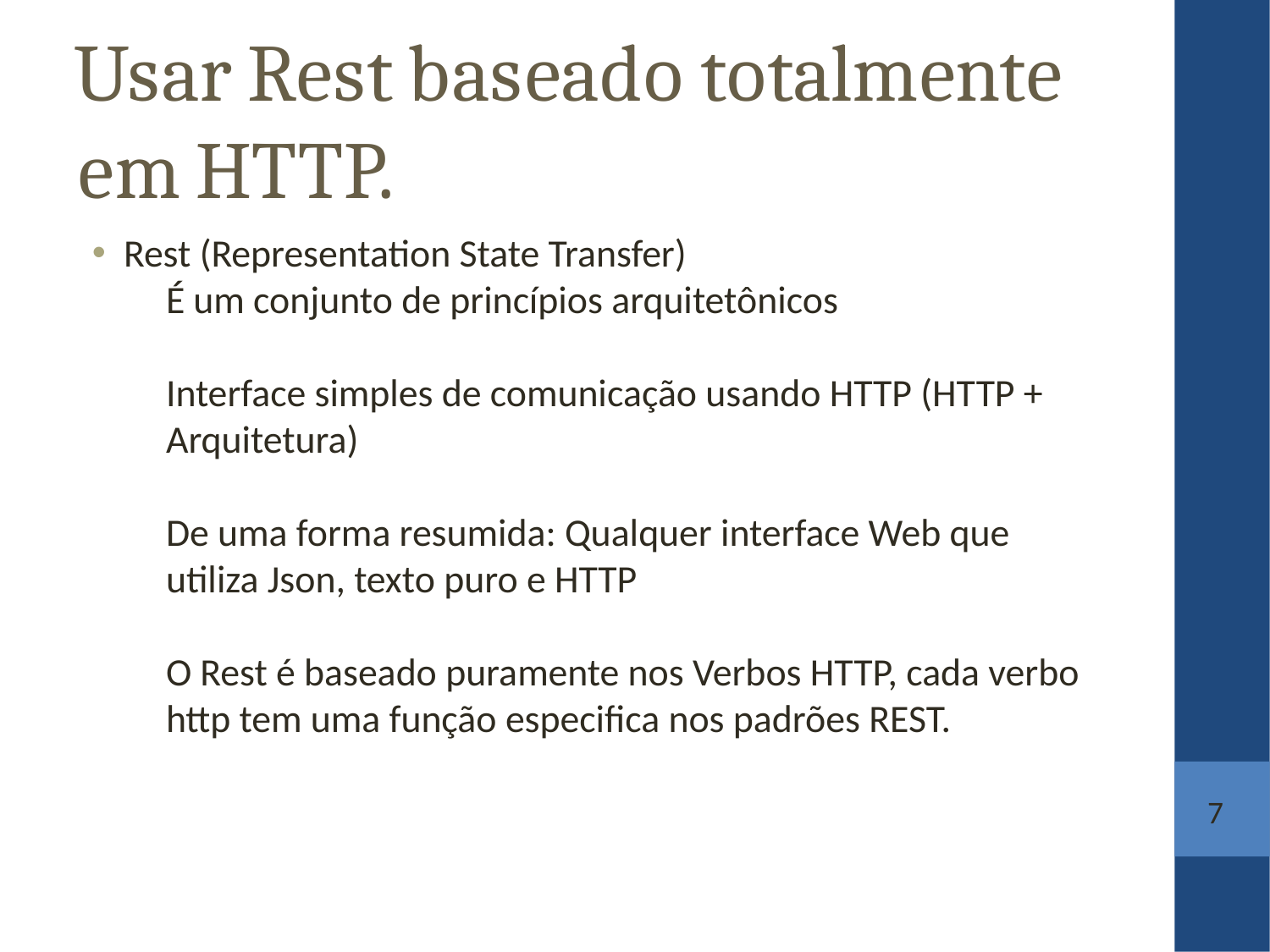

Usar Rest baseado totalmente em HTTP.
Rest (Representation State Transfer)
É um conjunto de princípios arquitetônicos

Interface simples de comunicação usando HTTP (HTTP + Arquitetura)

De uma forma resumida: Qualquer interface Web que utiliza Json, texto puro e HTTP

O Rest é baseado puramente nos Verbos HTTP, cada verbo http tem uma função especifica nos padrões REST.
7